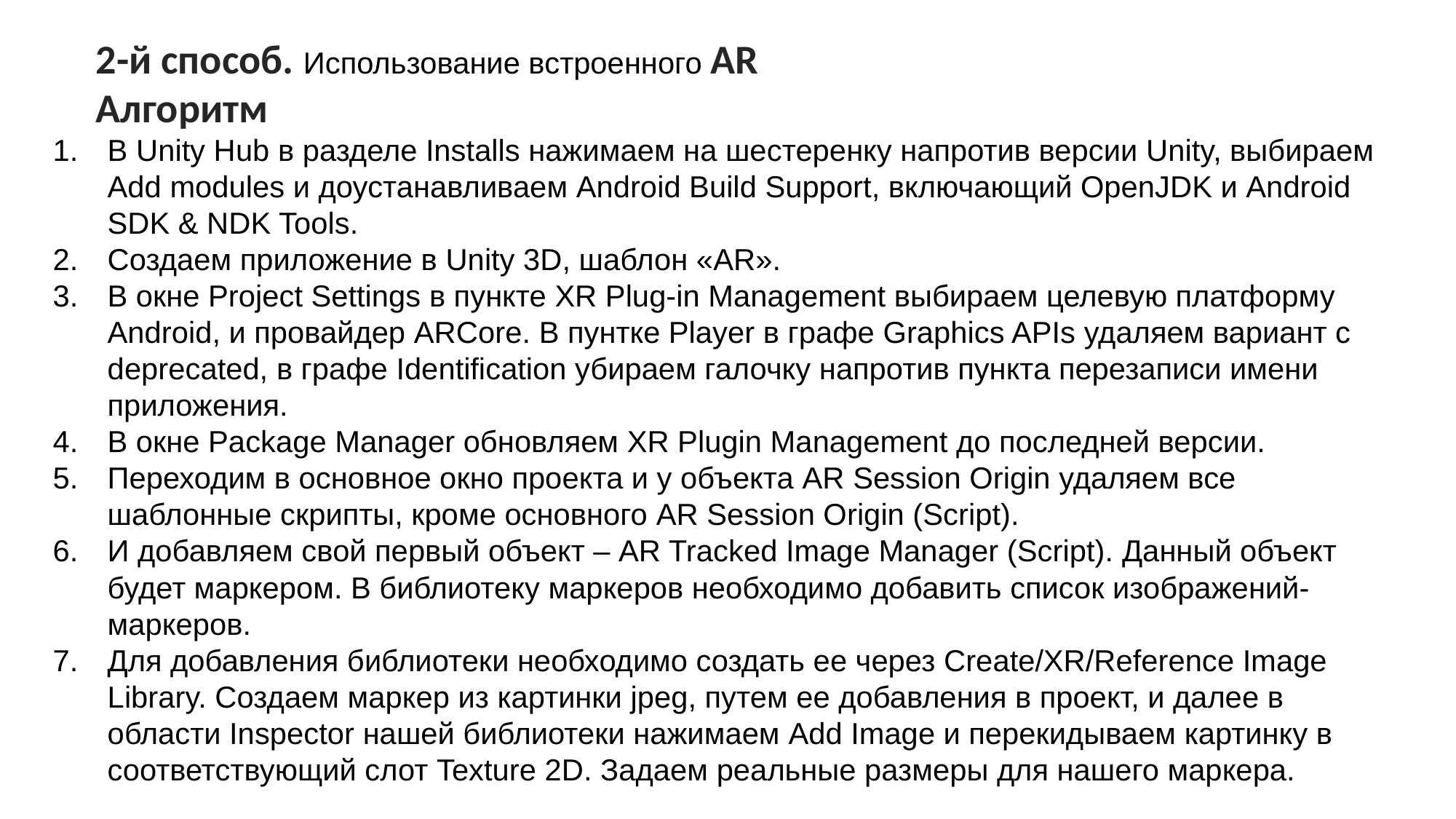

2-й способ. Использование встроенного AR
Алгоритм
В Unity Hub в разделе Installs нажимаем на шестеренку напротив версии Unity, выбираем Add modules и доустанавливаем Android Build Support, включающий OpenJDK и Android SDK & NDK Tools.
Создаем приложение в Unity 3D, шаблон «AR».
В окне Project Settings в пункте XR Plug-in Management выбираем целевую платформу Android, и провайдер ARCore. В пунтке Player в графе Graphics APIs удаляем вариант с deprecated, в графе Identification убираем галочку напротив пункта перезаписи имени приложения.
В окне Package Manager обновляем XR Plugin Management до последней версии.
Переходим в основное окно проекта и у объекта AR Session Origin удаляем все шаблонные скрипты, кроме основного AR Session Origin (Script).
И добавляем свой первый объект – AR Tracked Image Manager (Script). Данный объект будет маркером. В библиотеку маркеров необходимо добавить список изображений-маркеров.
Для добавления библиотеки необходимо создать ее через Create/XR/Reference Image Library. Создаем маркер из картинки jpeg, путем ее добавления в проект, и далее в области Inspector нашей библиотеки нажимаем Add Image и перекидываем картинку в  соответствующий слот Texture 2D. Задаем реальные размеры для нашего маркера.